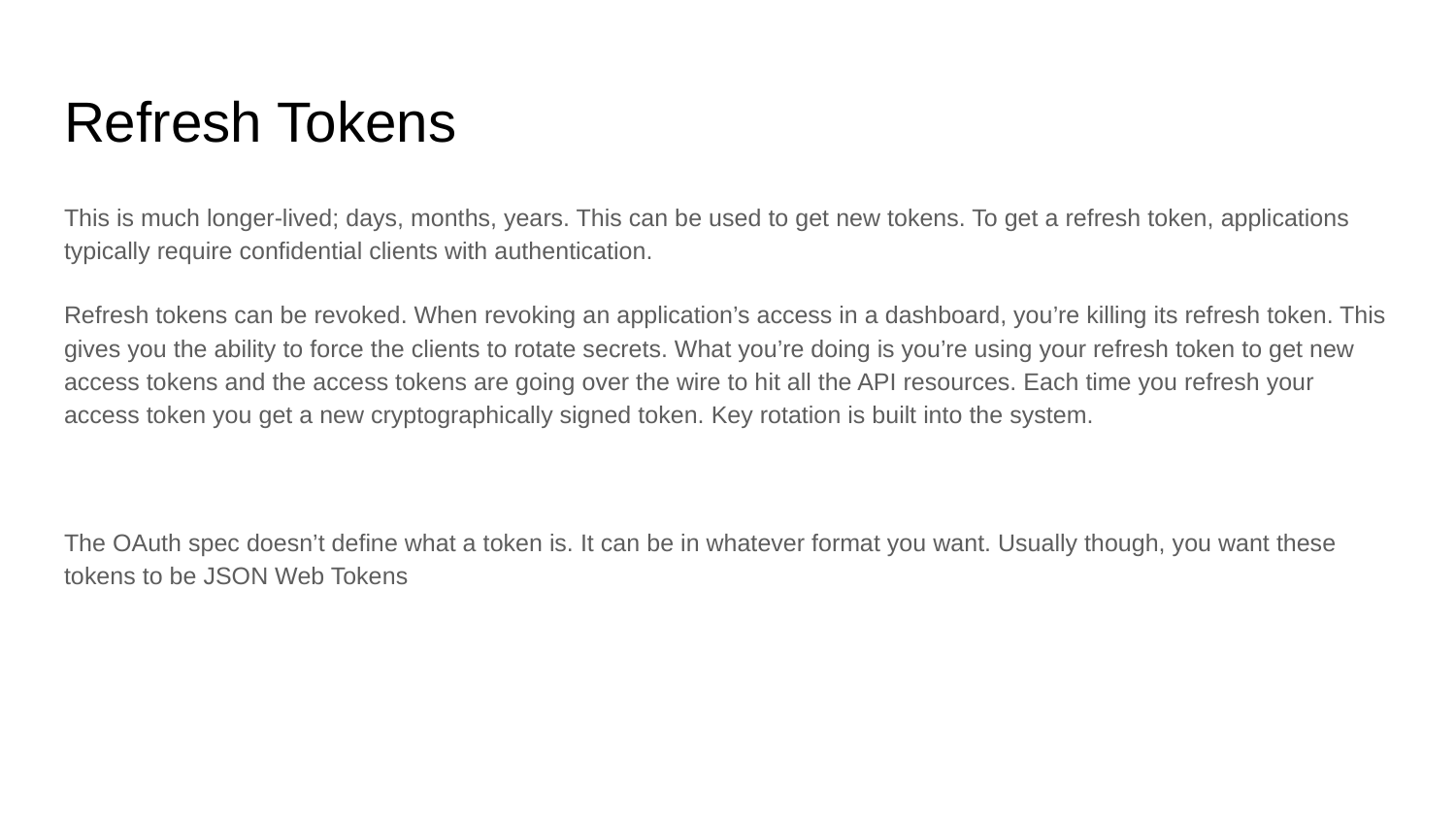

# Refresh Tokens
This is much longer-lived; days, months, years. This can be used to get new tokens. To get a refresh token, applications typically require confidential clients with authentication.
Refresh tokens can be revoked. When revoking an application’s access in a dashboard, you’re killing its refresh token. This gives you the ability to force the clients to rotate secrets. What you’re doing is you’re using your refresh token to get new access tokens and the access tokens are going over the wire to hit all the API resources. Each time you refresh your access token you get a new cryptographically signed token. Key rotation is built into the system.

The OAuth spec doesn’t define what a token is. It can be in whatever format you want. Usually though, you want these tokens to be JSON Web Tokens